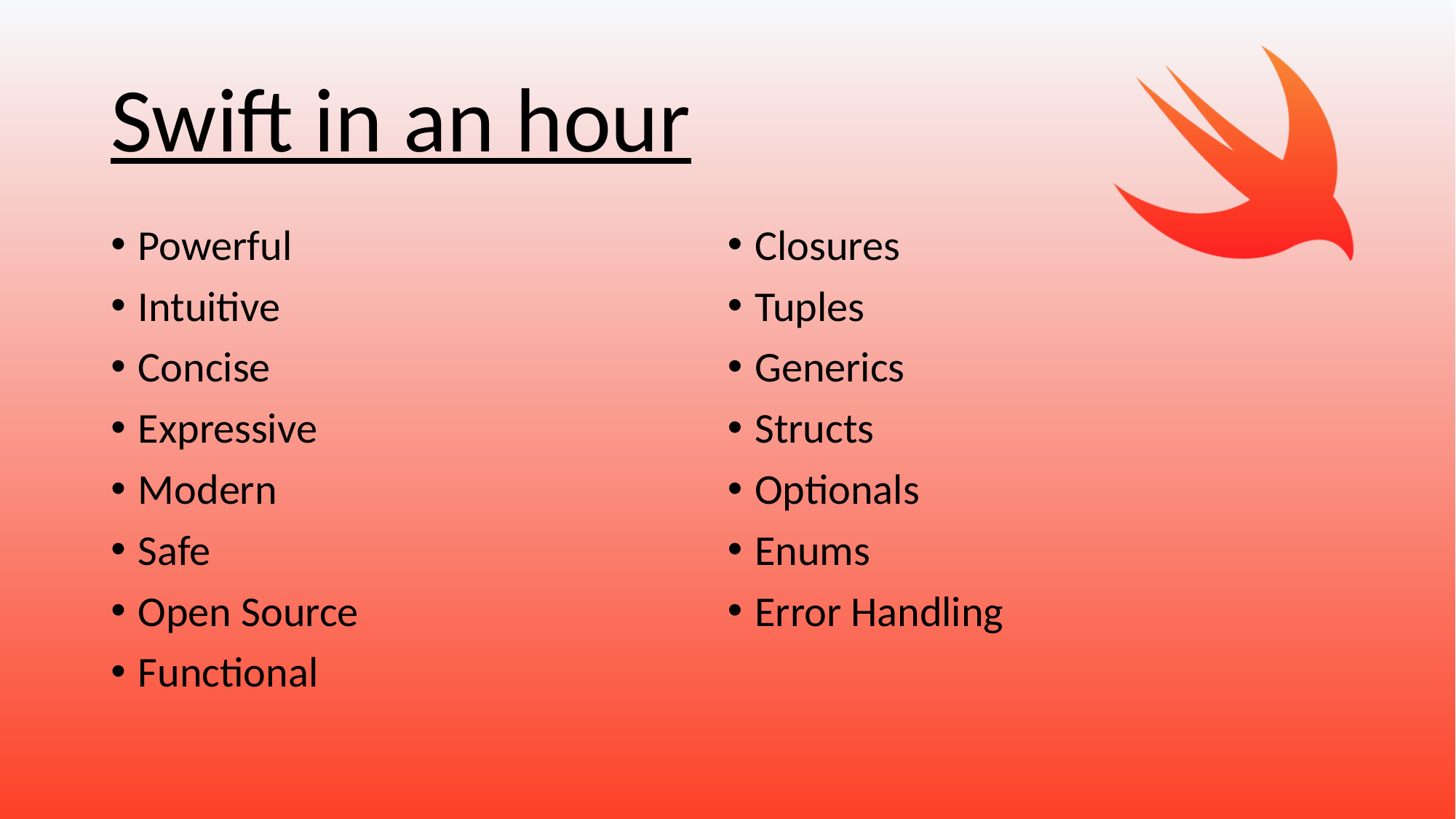

# Swift in an hour
Powerful
Intuitive
Concise
Expressive
Modern
Safe
Open Source
Functional
Closures
Tuples
Generics
Structs
Optionals
Enums
Error Handling